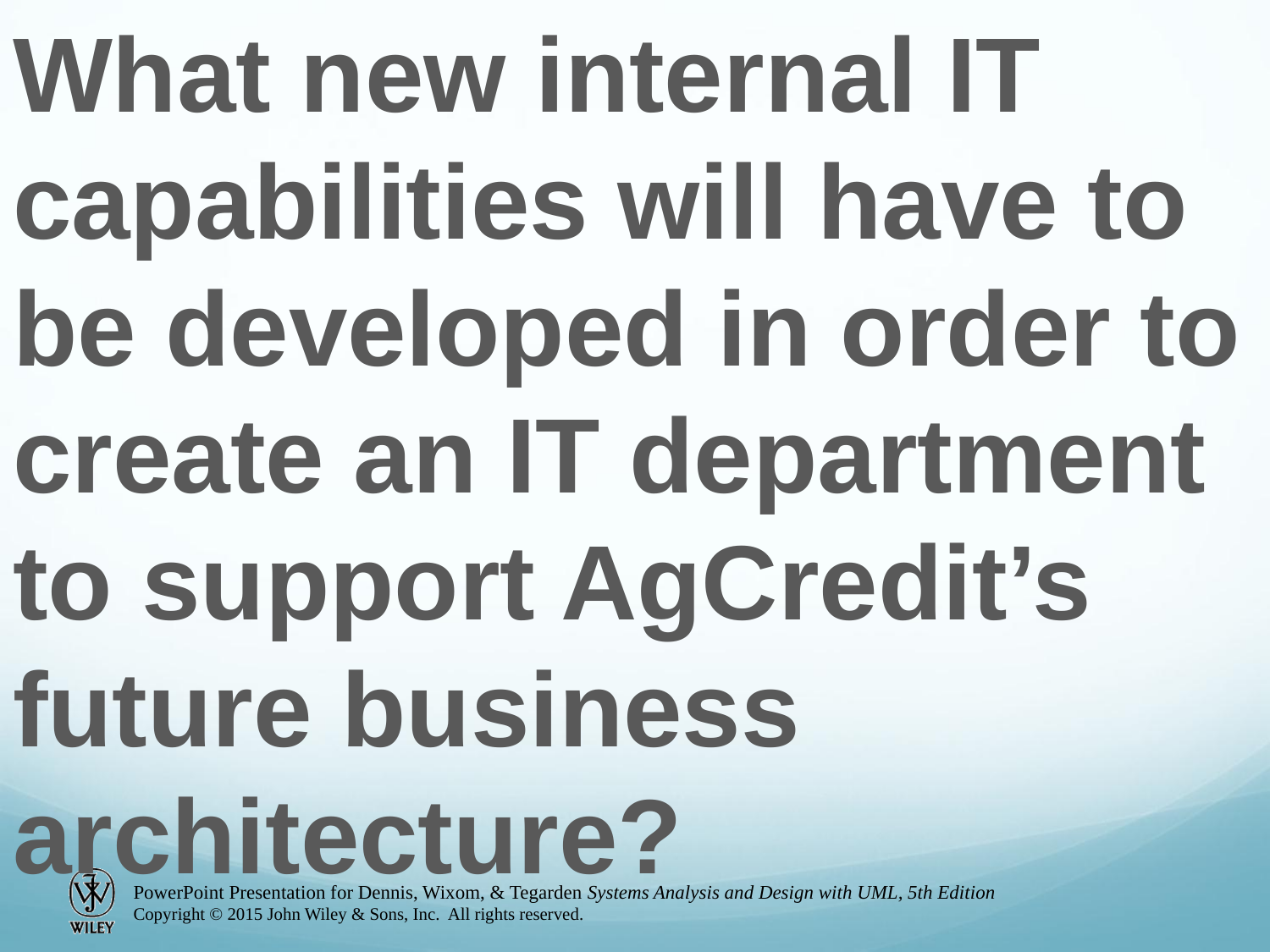

What new internal IT capabilities will have to be developed in order to create an IT department to support AgCredit’s future business architecture?